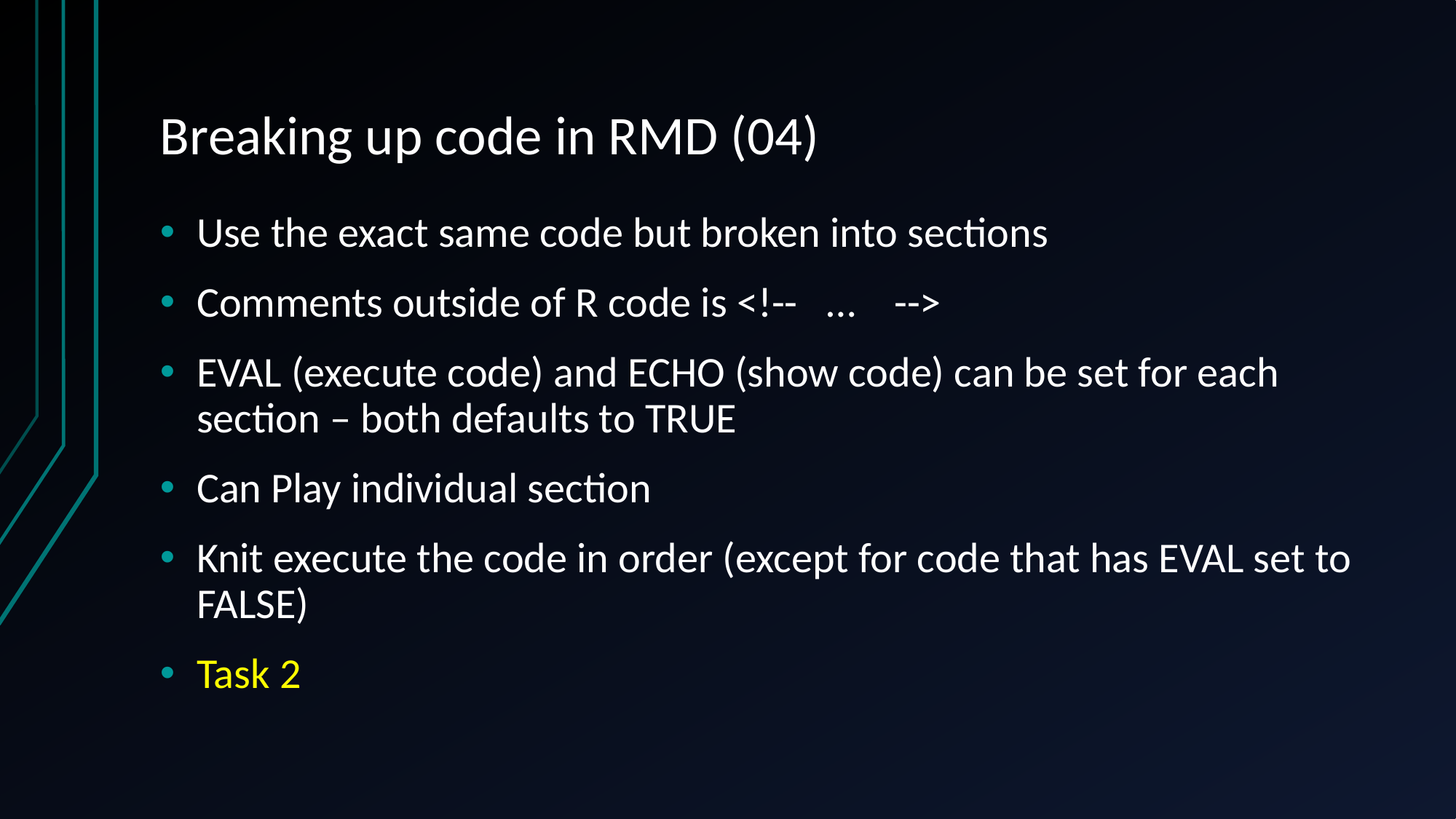

# Breaking up code in RMD (04)
Use the exact same code but broken into sections
Comments outside of R code is <!--   …    -->
EVAL (execute code) and ECHO (show code) can be set for each section – both defaults to TRUE
Can Play individual section
Knit execute the code in order (except for code that has EVAL set to FALSE)
Task 2